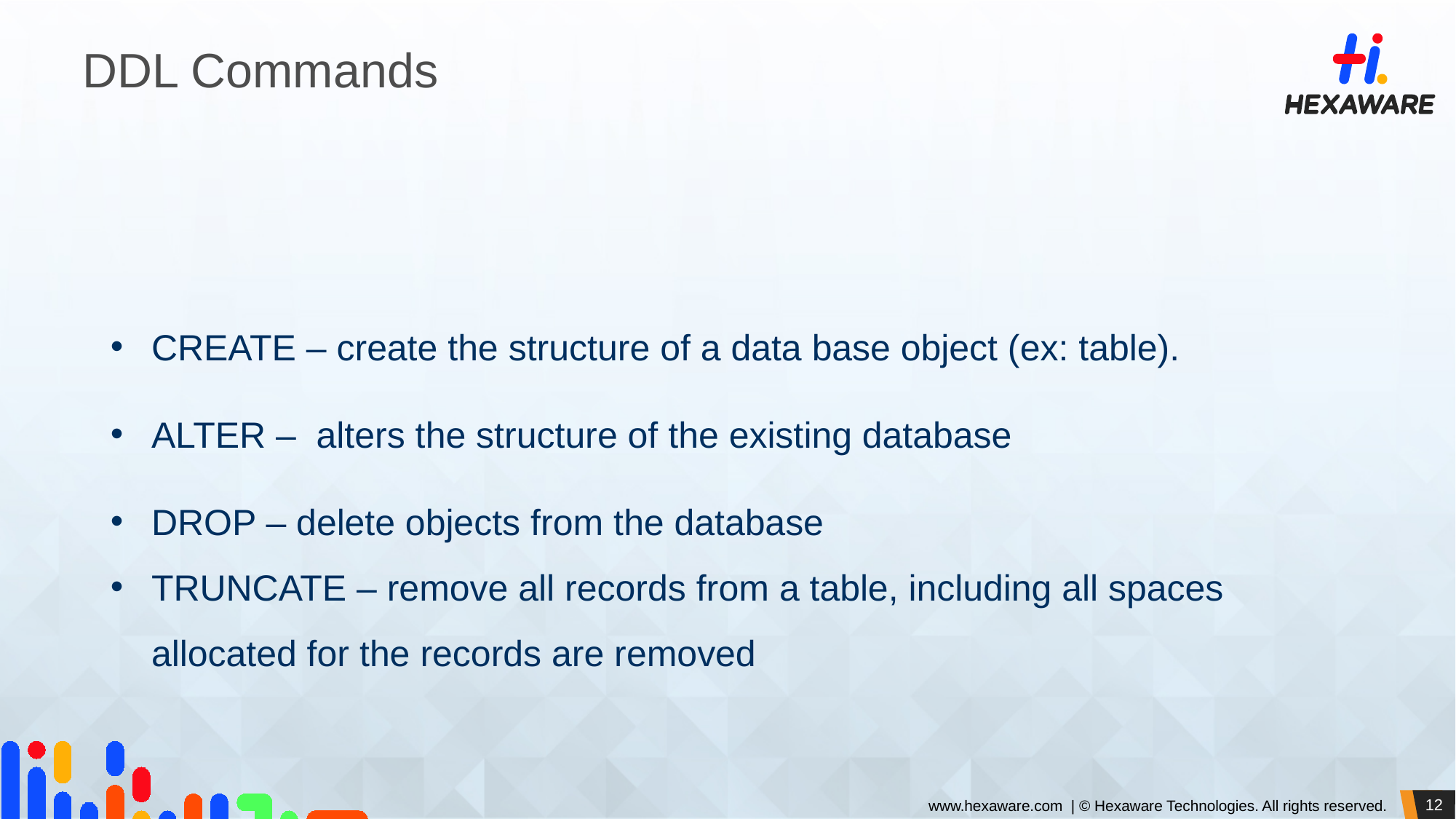

# DDL Commands

CREATE – create the structure of a data base object (ex: table).
ALTER –  alters the structure of the existing database
DROP – delete objects from the database
TRUNCATE – remove all records from a table, including all spaces allocated for the records are removed